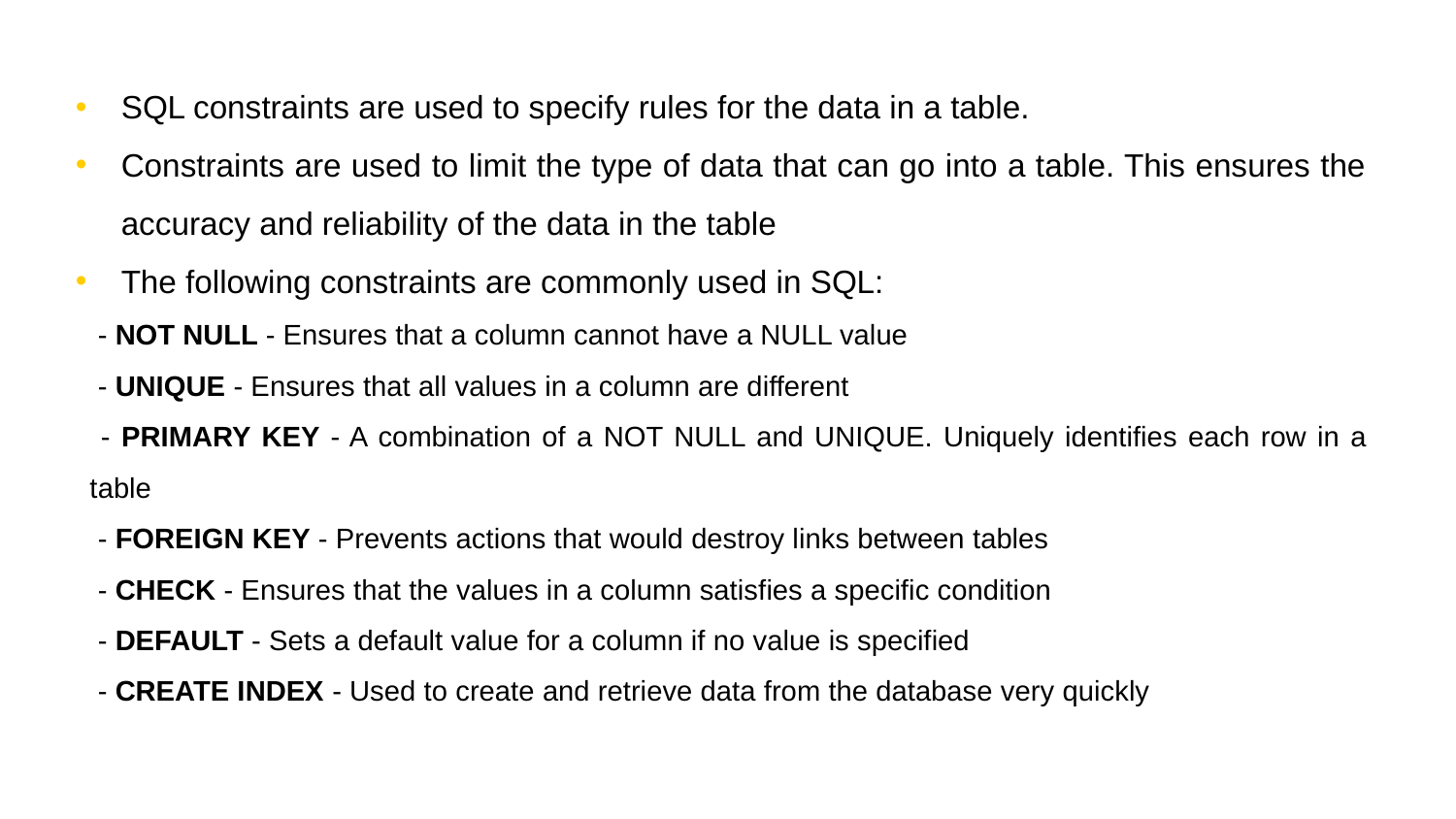

SQL constraints are used to specify rules for the data in a table.
Constraints are used to limit the type of data that can go into a table. This ensures the accuracy and reliability of the data in the table
The following constraints are commonly used in SQL:
 - NOT NULL - Ensures that a column cannot have a NULL value
 - UNIQUE - Ensures that all values in a column are different
 - PRIMARY KEY - A combination of a NOT NULL and UNIQUE. Uniquely identifies each row in a table
 - FOREIGN KEY - Prevents actions that would destroy links between tables
 - CHECK - Ensures that the values in a column satisfies a specific condition
 - DEFAULT - Sets a default value for a column if no value is specified
 - CREATE INDEX - Used to create and retrieve data from the database very quickly